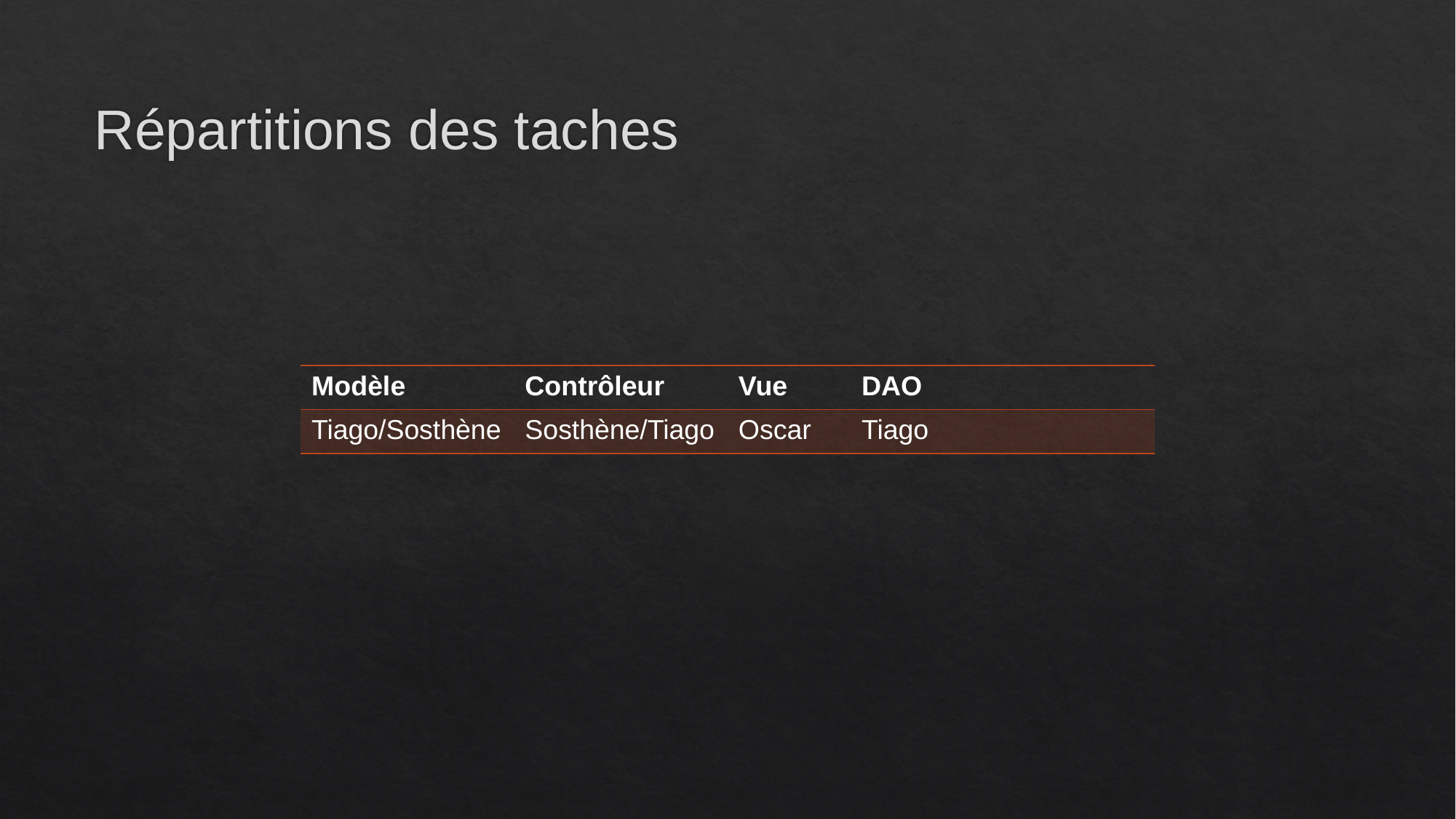

# Répartitions des taches
| Modèle | Contrôleur | Vue | DAO |
| --- | --- | --- | --- |
| Tiago/Sosthène | Sosthène/Tiago | Oscar | Tiago |